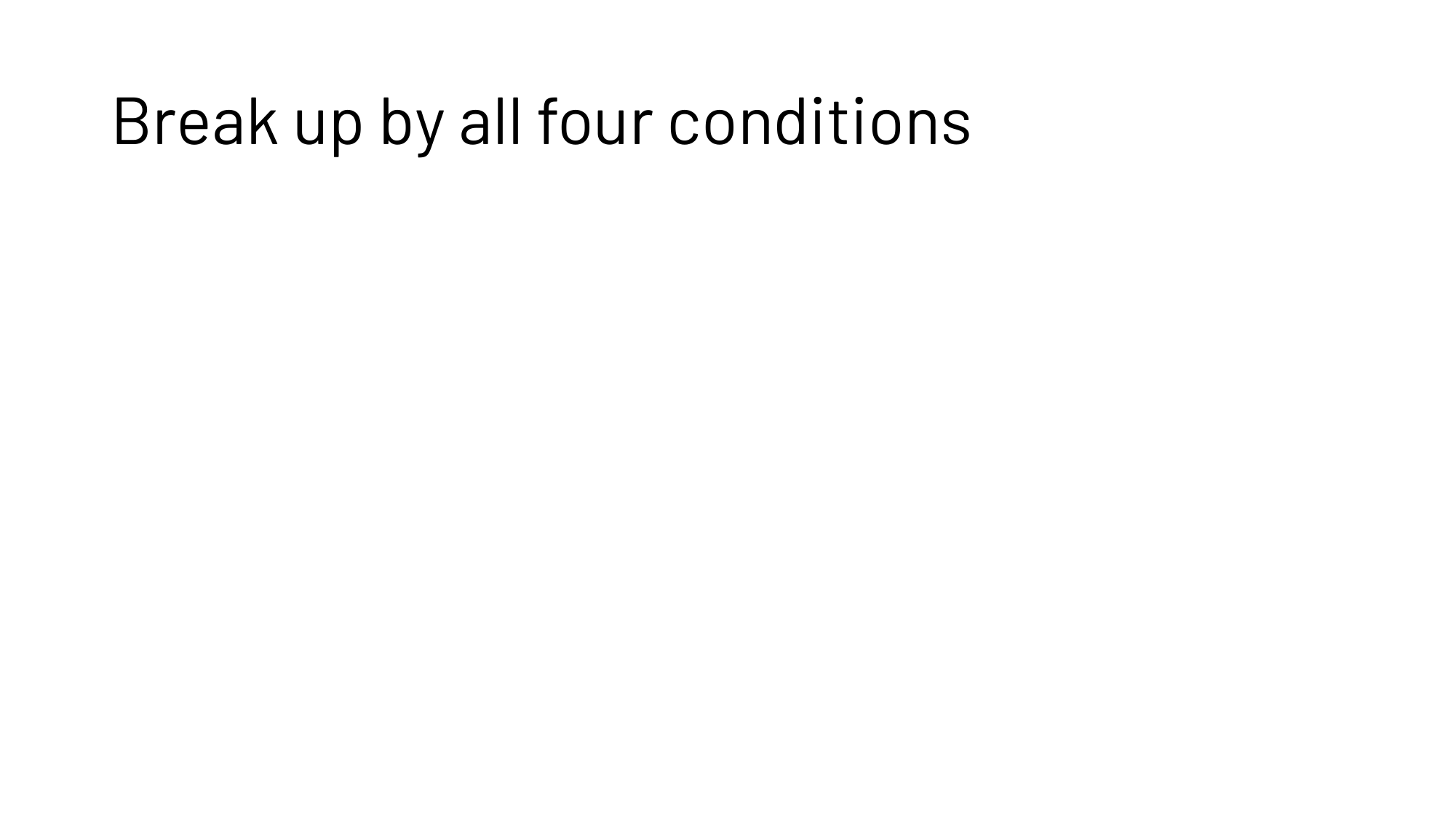

# Break up by all four conditions